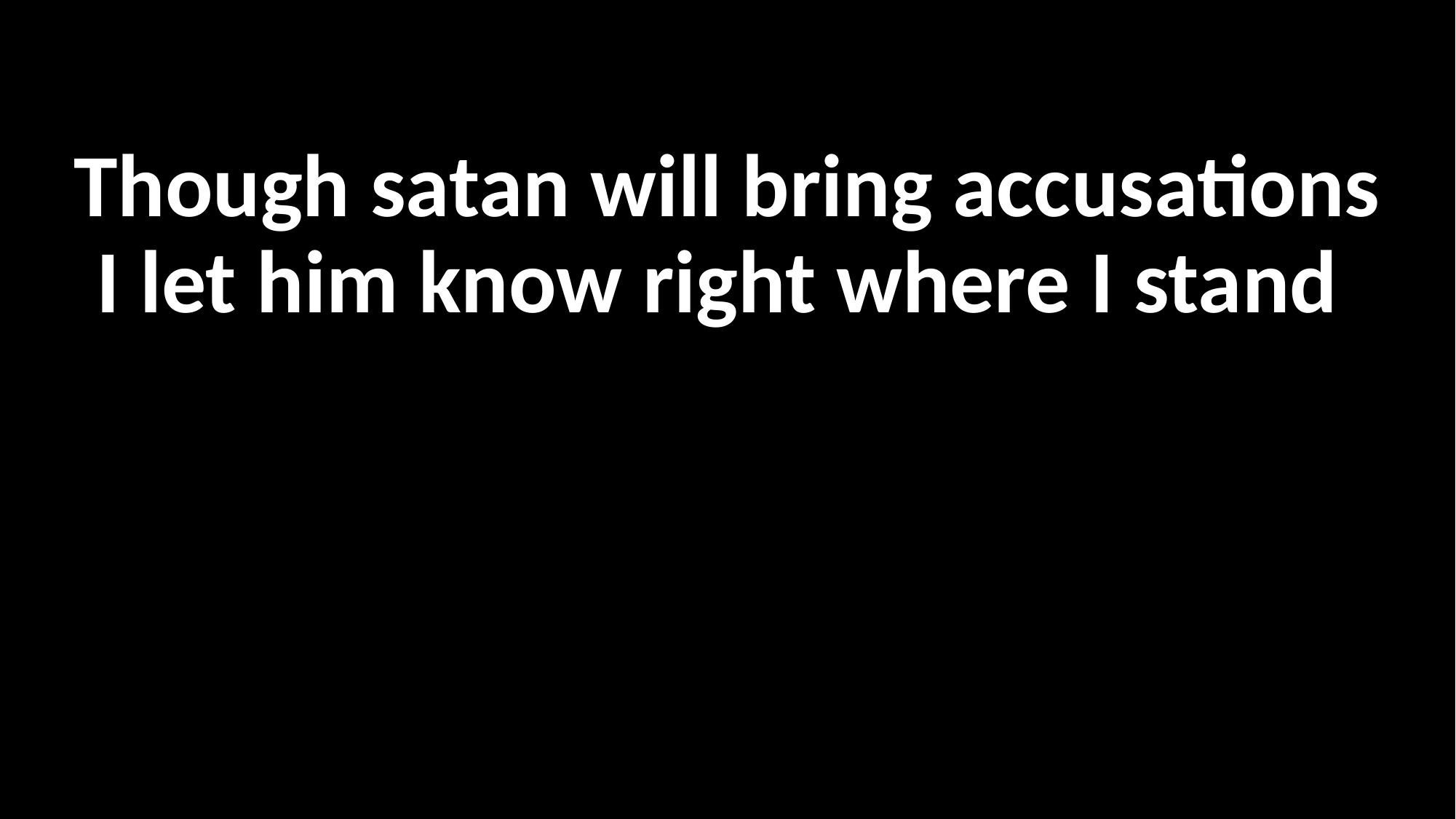

Though satan will bring accusations
I let him know right where I stand
#